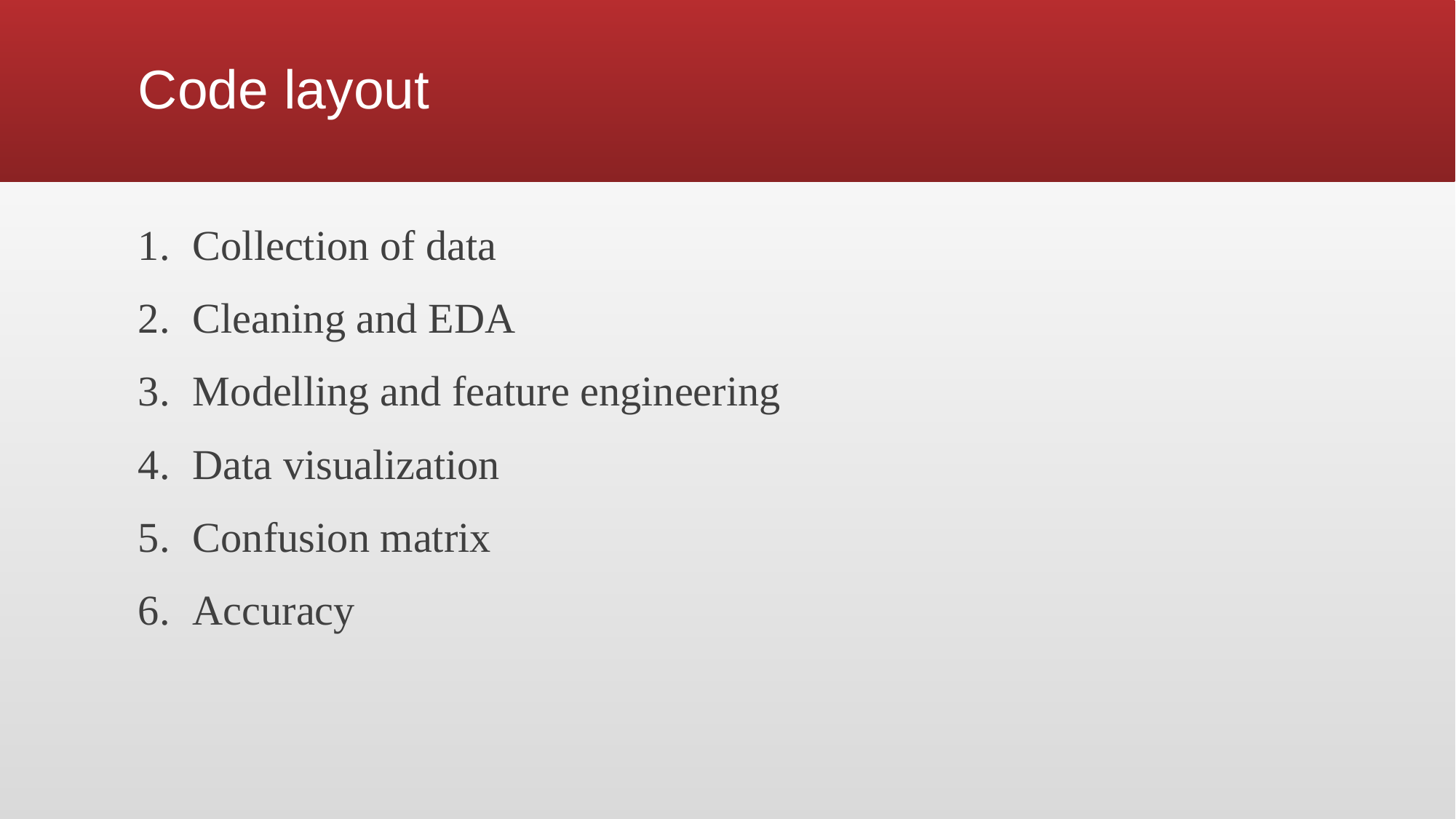

# Code layout
Collection of data
Cleaning and EDA
Modelling and feature engineering
Data visualization
Confusion matrix
Accuracy